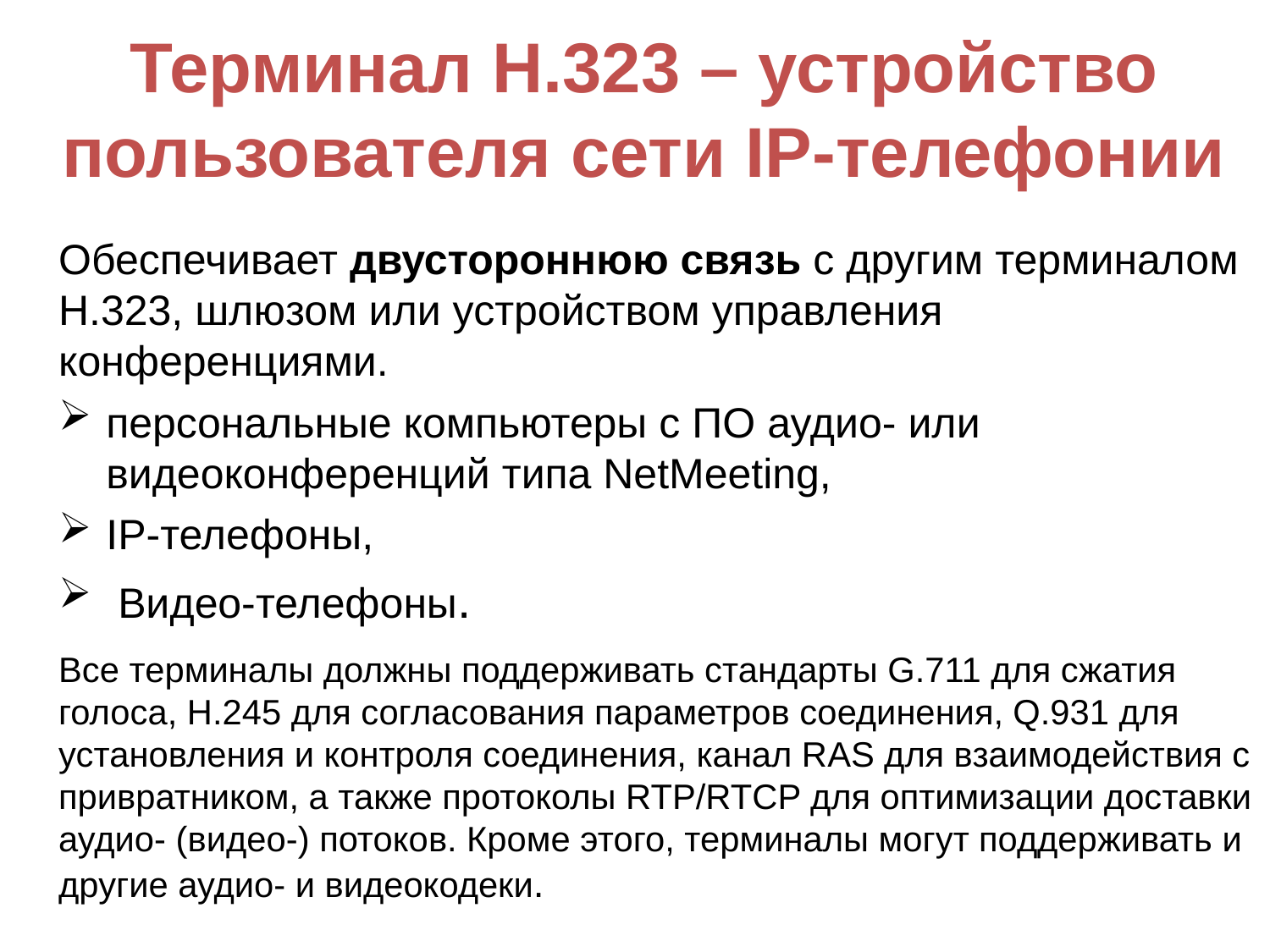

Терминал H.323 – устройство пользователя сети IP-телефонии
Обеспечивает двустороннюю связь с другим терминалом H.323, шлюзом или устройством управления конференциями.
персональные компьютеры с ПО аудио- или видеоконференций типа NetMeeting,
IP-телефоны,
 Видео-телефоны.
Все терминалы должны поддерживать стандарты G.711 для сжатия голоса, H.245 для согласования параметров соединения, Q.931 для установления и контроля соединения, канал RAS для взаимодействия с привратником, а также протоколы RTP/RTCP для оптимизации доставки аудио- (видео-) потоков. Кроме этого, терминалы могут поддерживать и другие аудио- и видеокодеки.